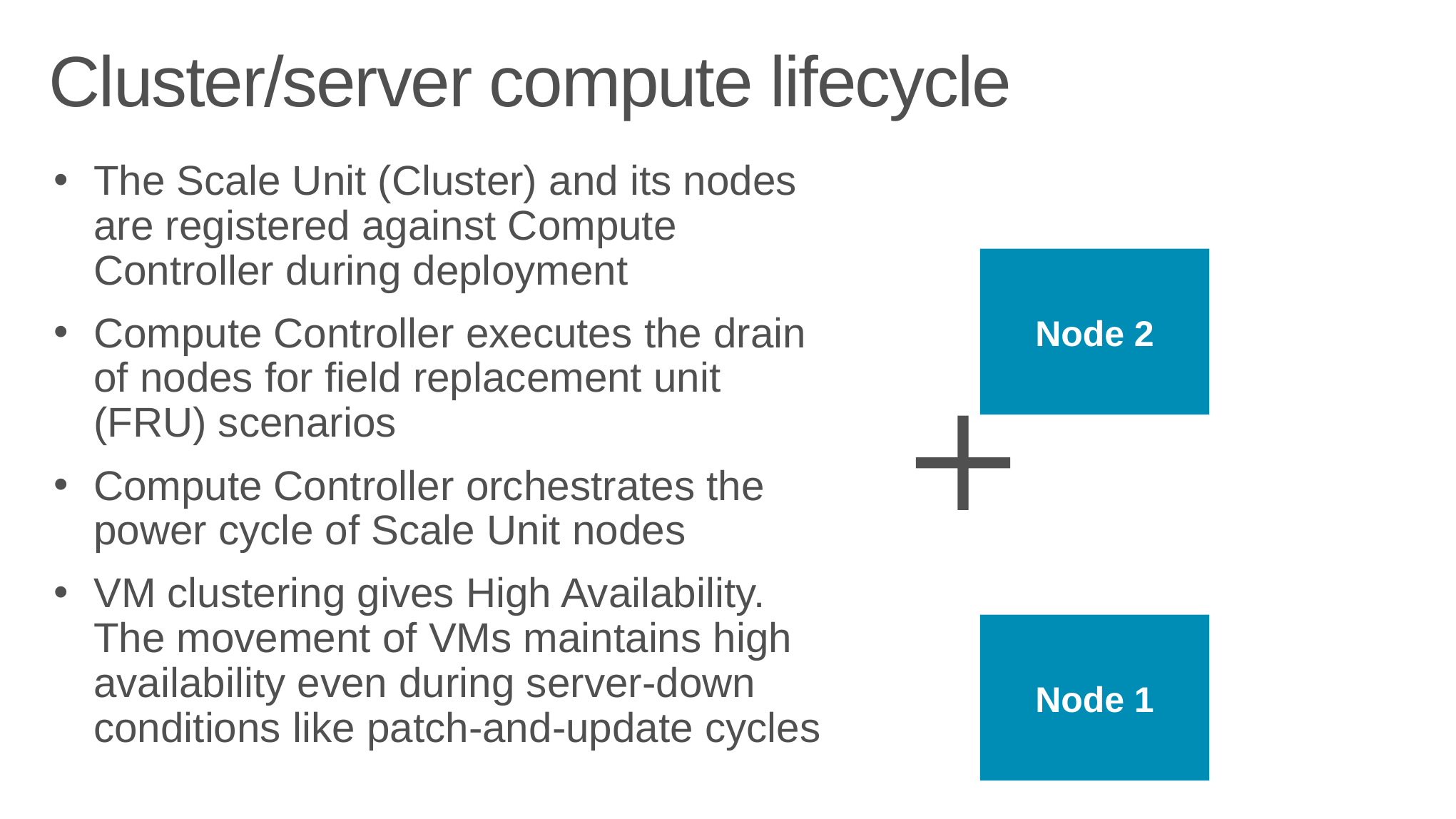

# Cluster/server compute lifecycle
The Scale Unit (Cluster) and its nodes are registered against Compute Controller during deployment
Compute Controller executes the drain of nodes for field replacement unit (FRU) scenarios
Compute Controller orchestrates the power cycle of Scale Unit nodes
VM clustering gives High Availability. The movement of VMs maintains high availability even during server-down conditions like patch-and-update cycles
Node 2

Node 1